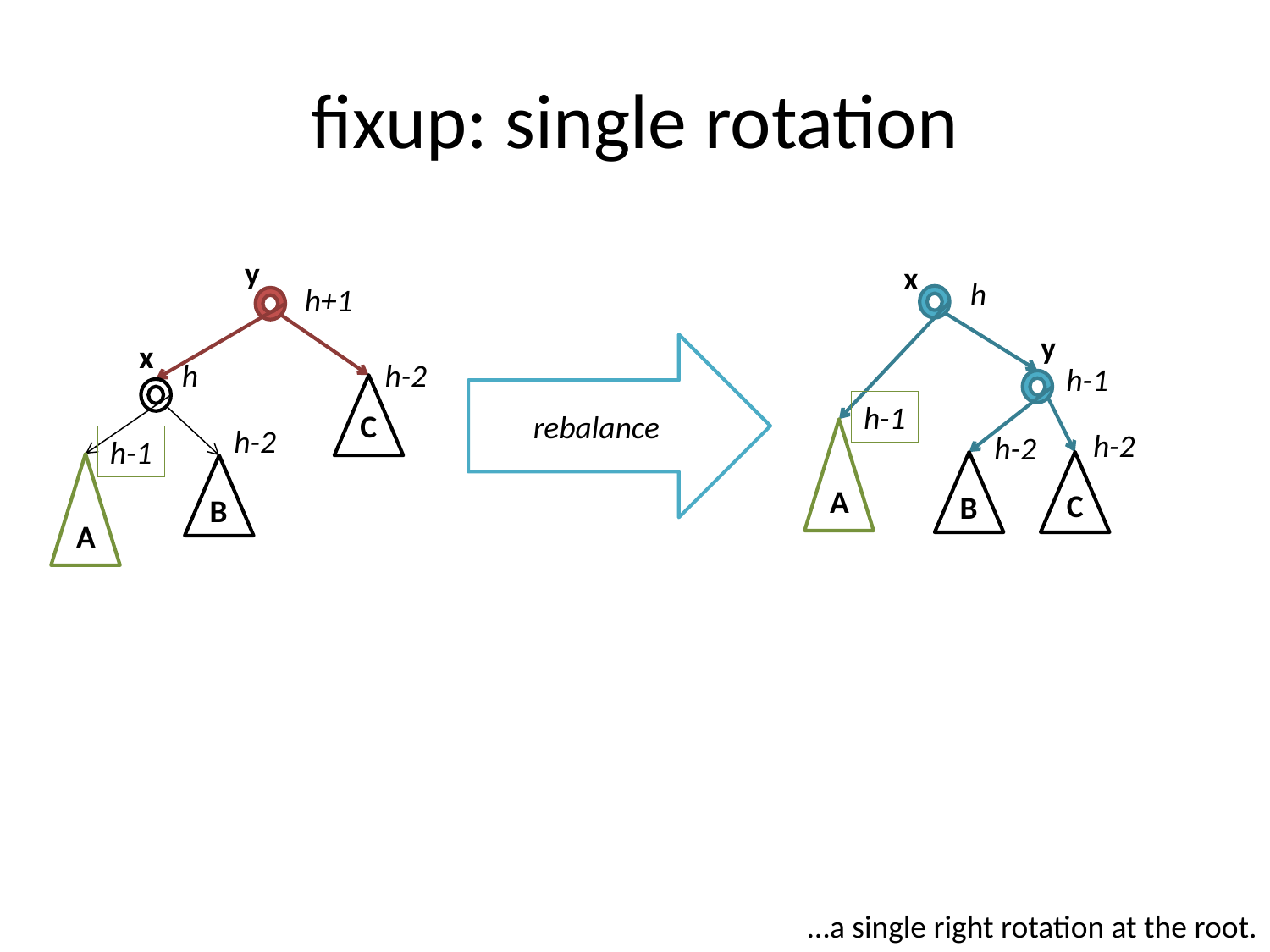

# fixup: single rotation
y
x
h
h+1

y
x
rebalance
h-2
h
h-1

h-1
C
h-2

h-2
h-2
h-1

A
C
B
B
A

…a single right rotation at the root.